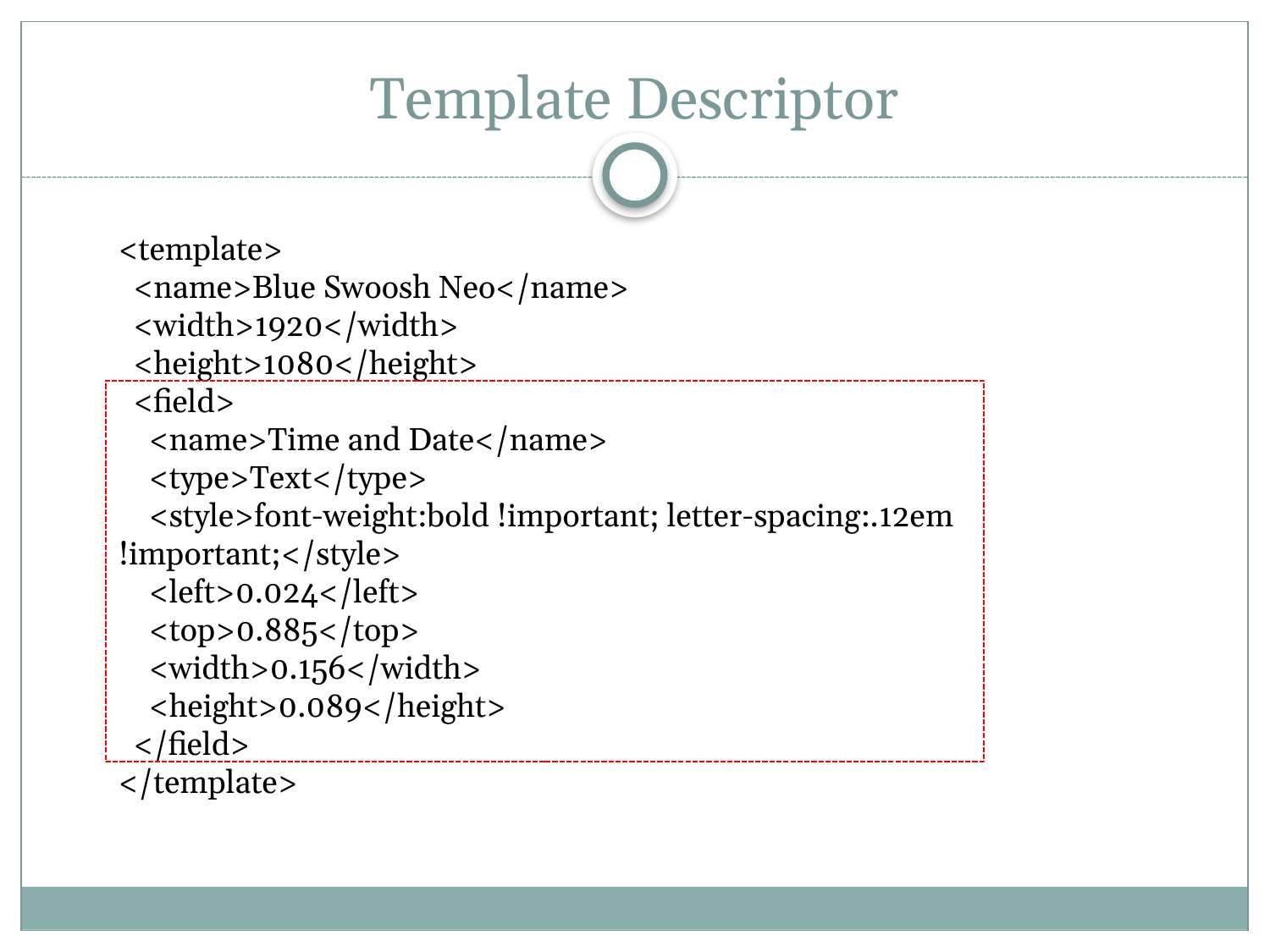

# Template Descriptor
<template>
  <name>Blue Swoosh Neo</name>
  <width>1920</width>
  <height>1080</height>
  <field>
    <name>Time and Date</name>
    <type>Text</type>
    <style>font-weight:bold !important; letter-spacing:.12em !important;</style>
    <left>0.024</left>
    <top>0.885</top>
    <width>0.156</width>
    <height>0.089</height>
  </field>
</template>